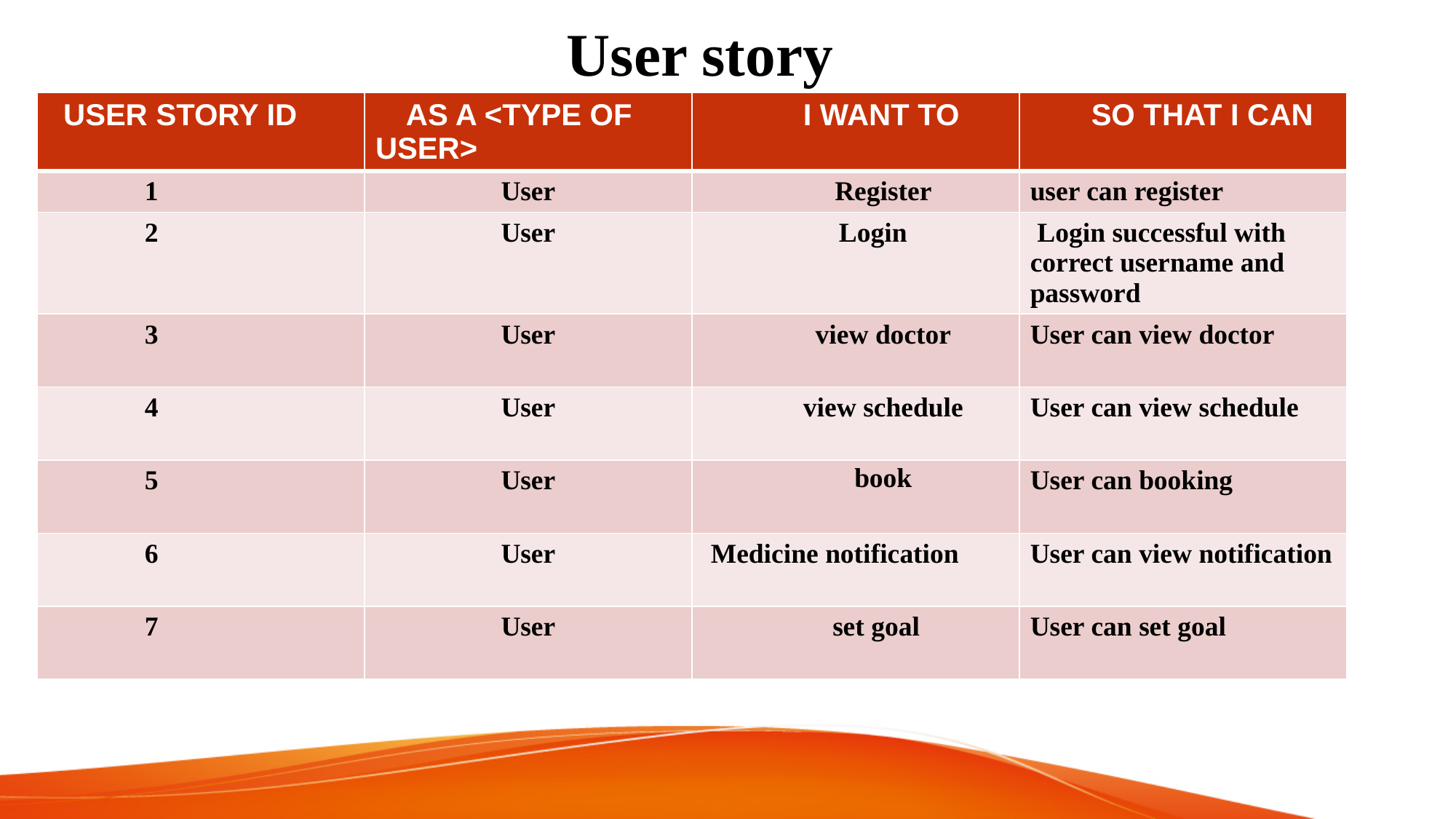

# User story
| USER STORY ID | AS A <TYPE OF USER> | I WANT TO | SO THAT I CAN |
| --- | --- | --- | --- |
| 1 | User | Register | user can register |
| 2 | User | Login | Login successful with correct username and password |
| 3 | User | view doctor | User can view doctor |
| 4 | User | view schedule | User can view schedule |
| 5 | User | book | User can booking |
| 6 | User | Medicine notification | User can view notification |
| 7 | User | set goal | User can set goal |